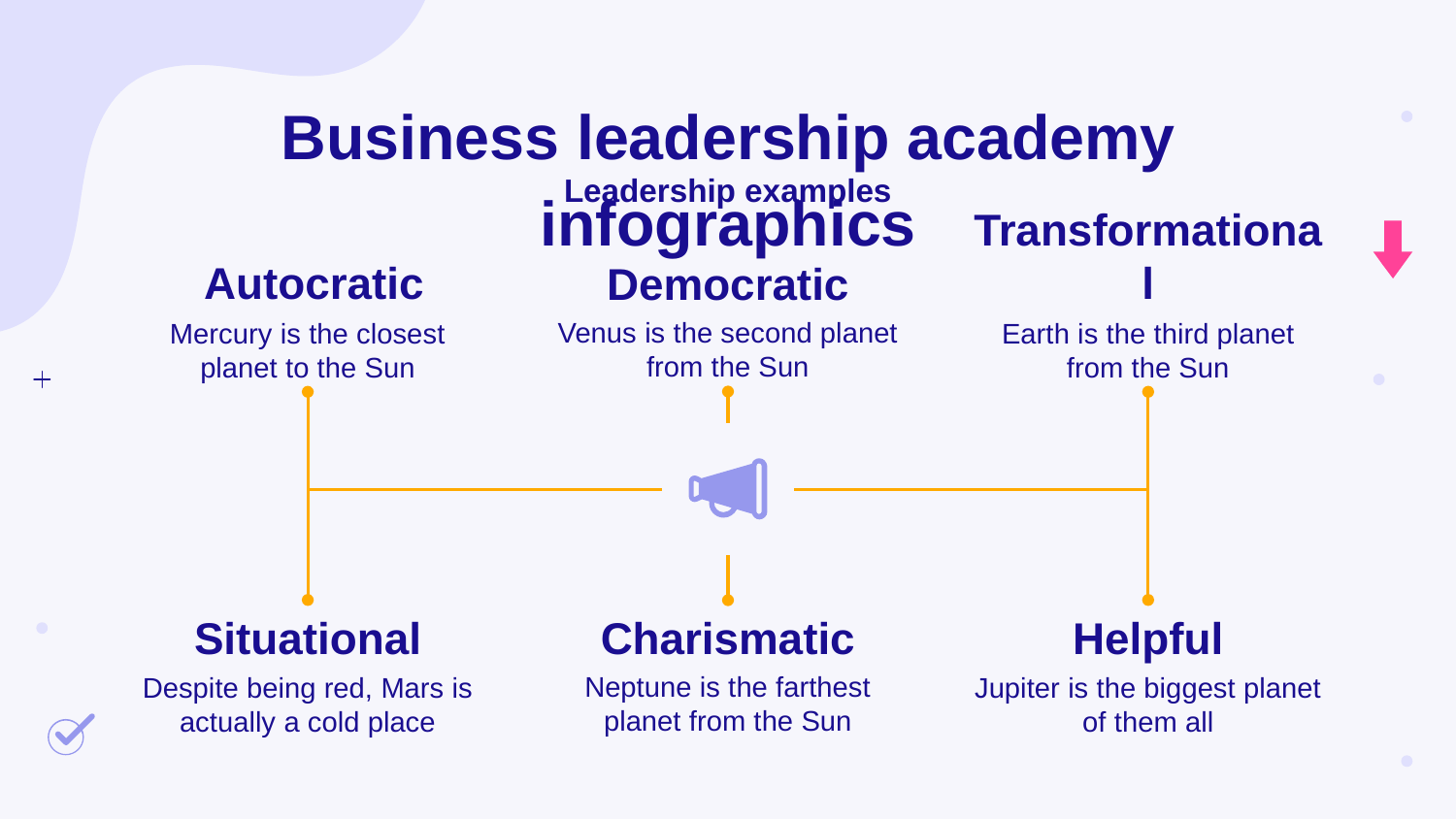

# Business leadership academy infographics
Leadership examples
 Autocratic
Transformational
Democratic
Venus is the second planet from the Sun
Mercury is the closest planet to the Sun
Earth is the third planet from the Sun

Situational
Helpful
Charismatic
Neptune is the farthest planet from the Sun
Despite being red, Mars is actually a cold place
Jupiter is the biggest planet of them all